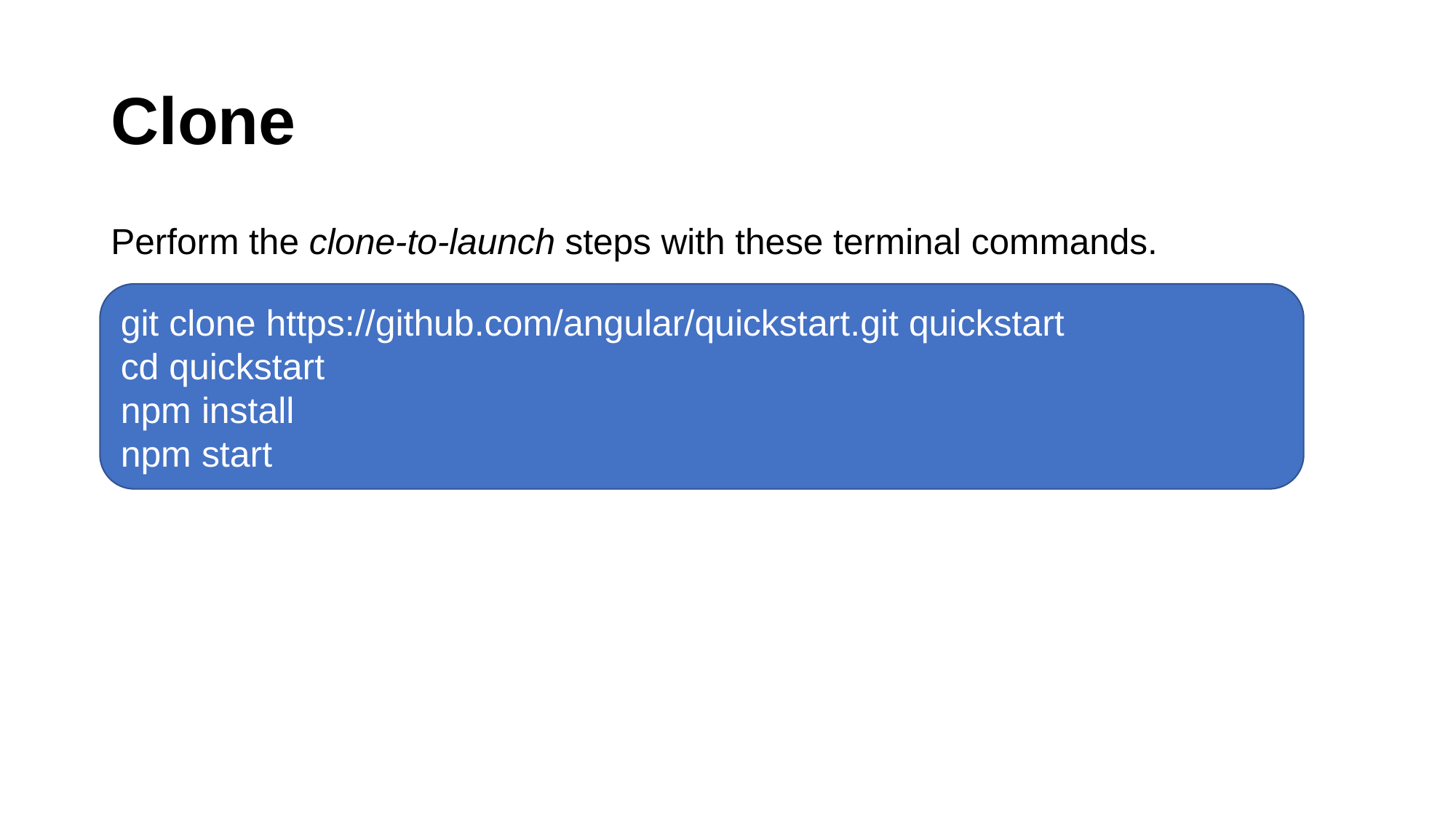

# Clone
Perform the clone-to-launch steps with these terminal commands.
git clone https://github.com/angular/quickstart.git quickstart
cd quickstart
npm install
npm start